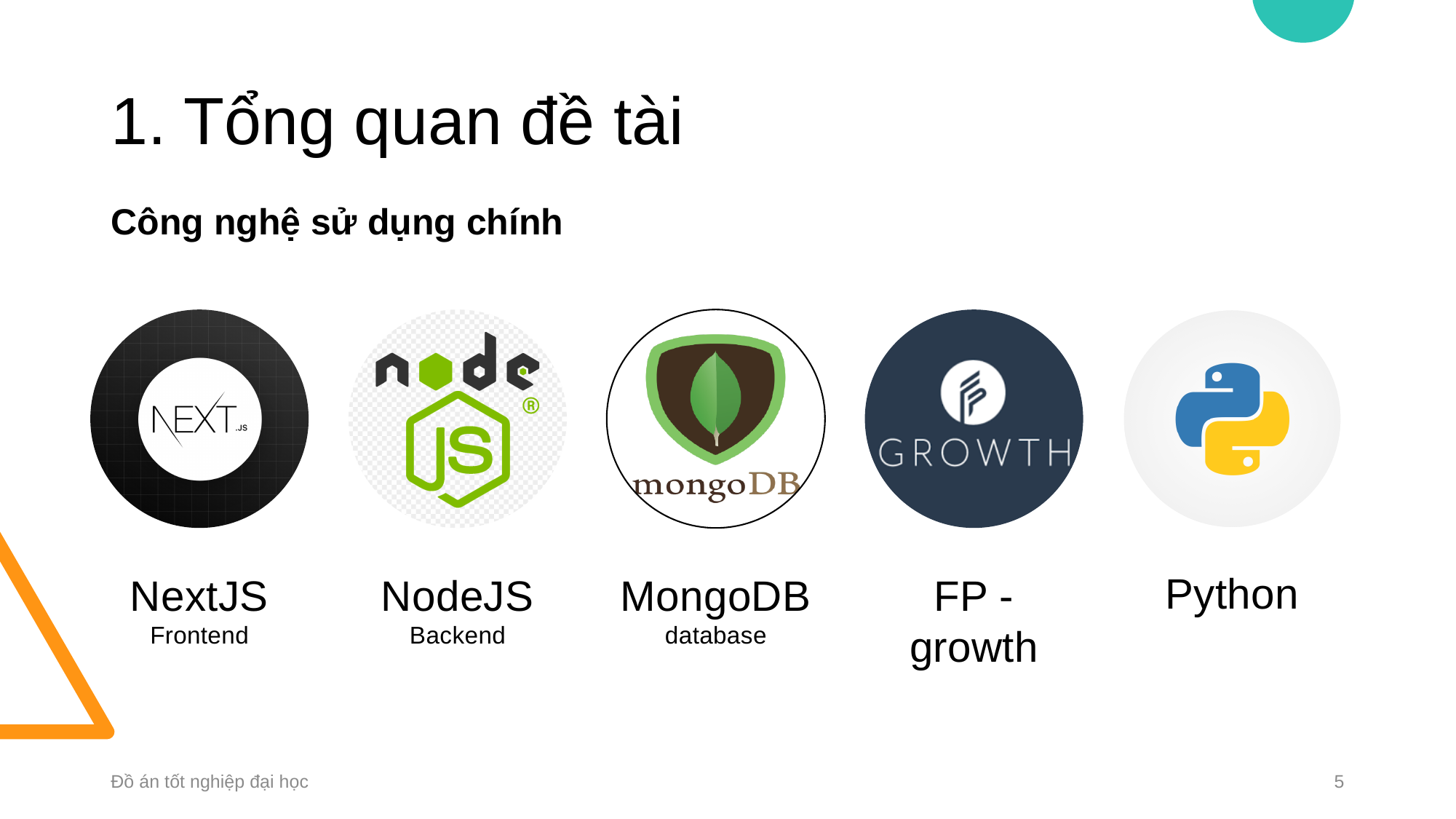

# 1. Tổng quan đề tài
Công nghệ sử dụng chính
NextJS
Frontend
NodeJS
Backend
MongoDB
database
FP - growth
Python
Đồ án tốt nghiệp đại học
5